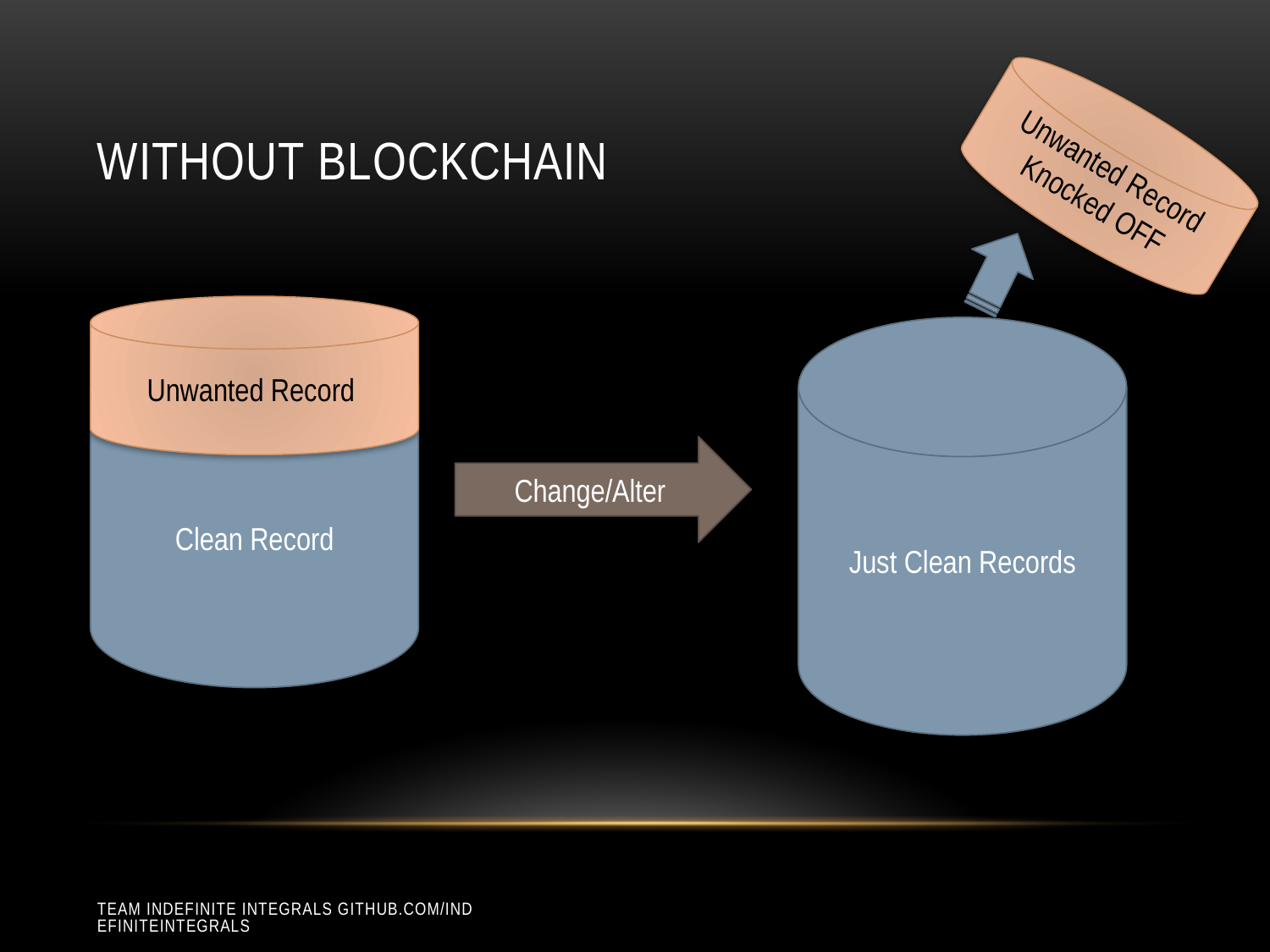

# Without Blockchain
Unwanted Record Knocked OFF

Unwanted Record
Just Clean Records
Clean Record
Change/Alter
Team Indefinite Integrals github.com/IndefiniteIntegrals